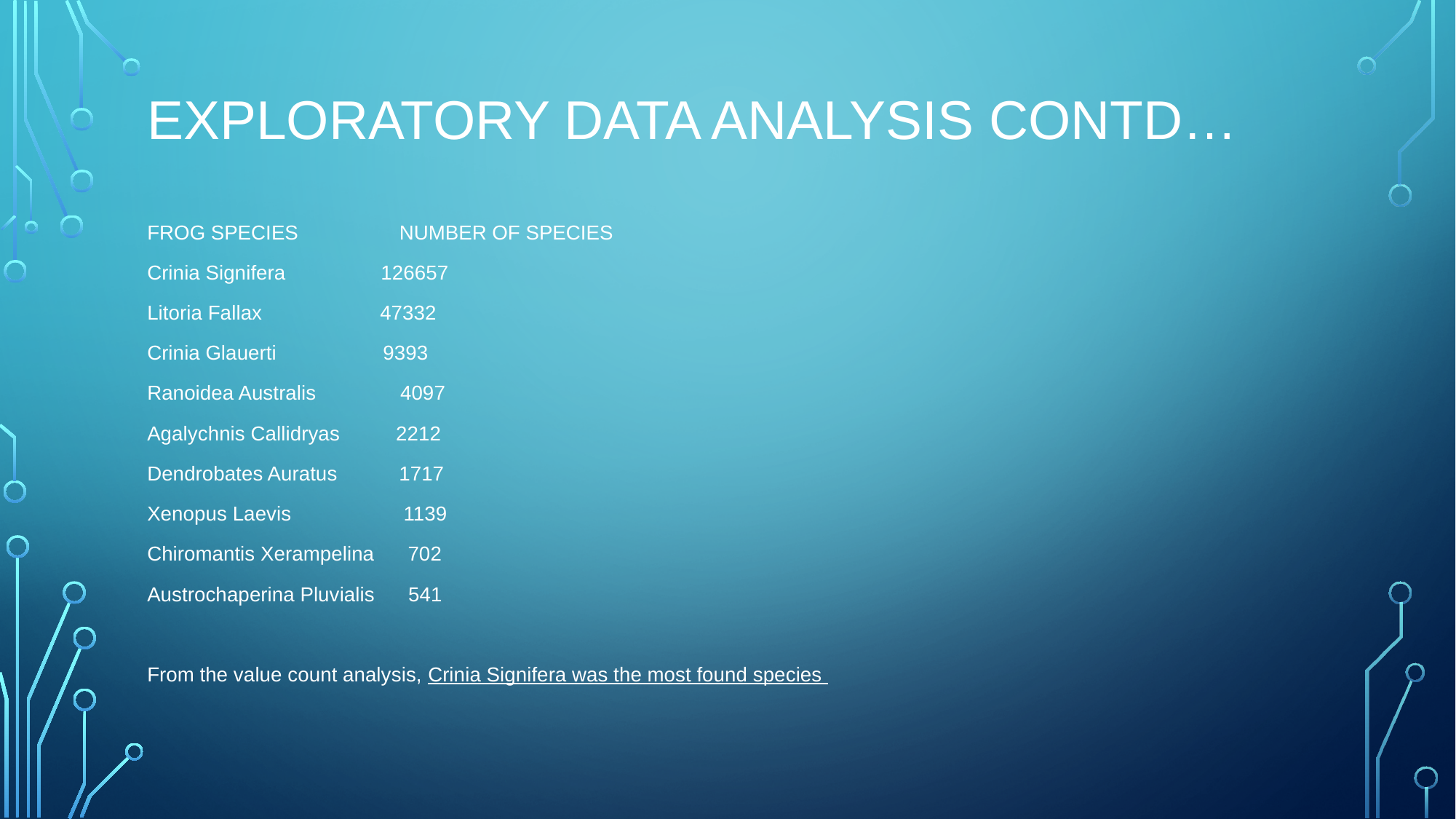

# EXPLORATORY DATA ANALYSIS CONTD…
FROG SPECIES                  NUMBER OF SPECIES
Crinia Signifera                 126657
Litoria Fallax                     47332
Crinia Glauerti                   9393
Ranoidea Australis               4097
Agalychnis Callidryas          2212
Dendrobates Auratus           1717
Xenopus Laevis                    1139
Chiromantis Xerampelina      702
Austrochaperina Pluvialis      541

From the value count analysis, Crinia Signifera was the most found species